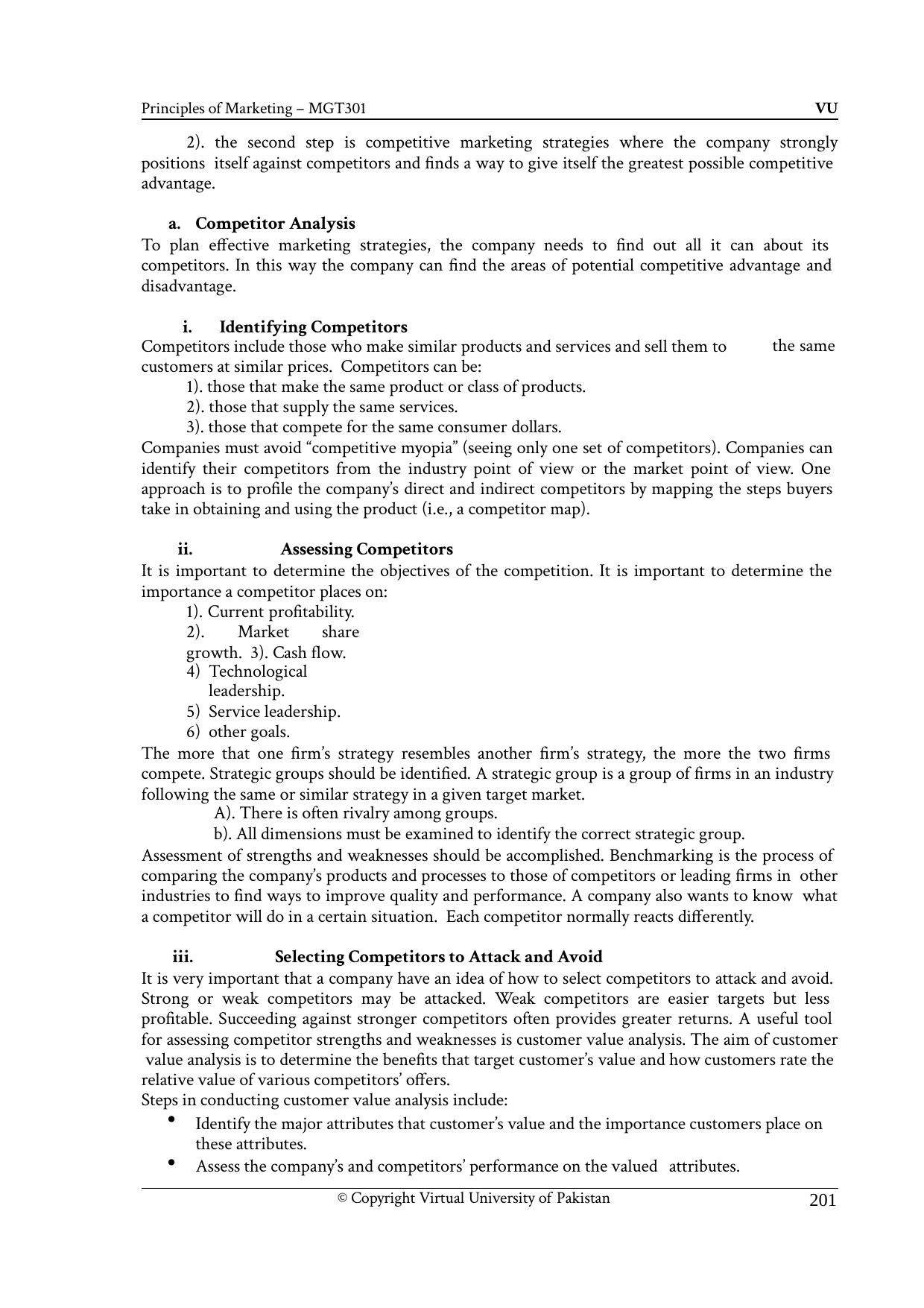

Principles of Marketing – MGT301
VU

2). the second step is competitive marketing strategies where the company strongly positions  itself against competitors and finds a way to give itself the greatest possible competitive  advantage.

Competitor Analysis
To plan effective marketing strategies, the company needs to find out all it can about its  competitors. In this way the company can find the areas of potential competitive advantage and  disadvantage.

Identifying Competitors
the same
Competitors include those who make similar products and services and sell them to  customers at similar prices.  Competitors can be:
1). those that make the same product or class of products.  2). those that supply the same services.
3). those that compete for the same consumer dollars.
Companies must avoid “competitive myopia” (seeing only one set of competitors). Companies can  identify their competitors from the industry point of view or the market point of view. One  approach is to profile the company’s direct and indirect competitors by mapping the steps buyers  take in obtaining and using the product (i.e., a competitor map).

ii.	Assessing Competitors
It is important to determine the objectives of the competition. It is important to determine the  importance a competitor places on:
1). Current profitability.  2). Market share growth.  3). Cash flow.
Technological leadership.
Service leadership.
other goals.
The more that one firm’s strategy resembles another firm’s strategy, the more the two firms  compete. Strategic groups should be identified. A strategic group is a group of firms in an industry  following the same or similar strategy in a given target market.
A). There is often rivalry among groups.
b). All dimensions must be examined to identify the correct strategic group.
Assessment of strengths and weaknesses should be accomplished. Benchmarking is the process of  comparing the company’s products and processes to those of competitors or leading firms in  other industries to find ways to improve quality and performance. A company also wants to know  what a competitor will do in a certain situation.  Each competitor normally reacts differently.

iii.	Selecting Competitors to Attack and Avoid
It is very important that a company have an idea of how to select competitors to attack and avoid.  Strong or weak competitors may be attacked. Weak competitors are easier targets but less  profitable. Succeeding against stronger competitors often provides greater returns. A useful tool  for assessing competitor strengths and weaknesses is customer value analysis. The aim of customer  value analysis is to determine the benefits that target customer’s value and how customers rate the  relative value of various competitors’ offers.
Steps in conducting customer value analysis include:
Identify the major attributes that customer’s value and the importance customers place on  these attributes.
Assess the company’s and competitors’ performance on the valued  attributes.
© Copyright Virtual University of Pakistan
201